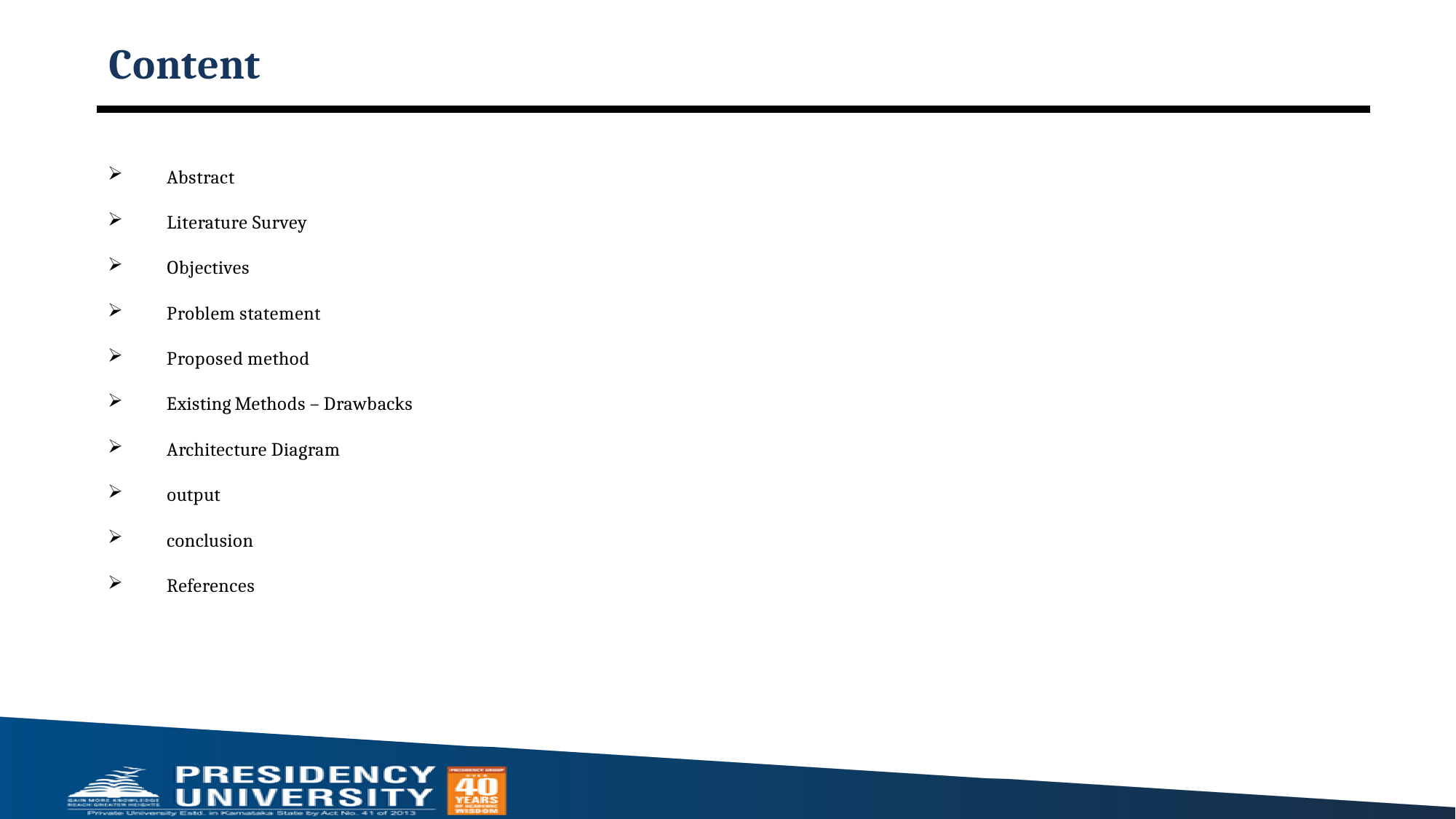

# Content
Abstract
Literature Survey
Objectives
Problem statement
Proposed method
Existing Methods – Drawbacks
Architecture Diagram
output
conclusion
References